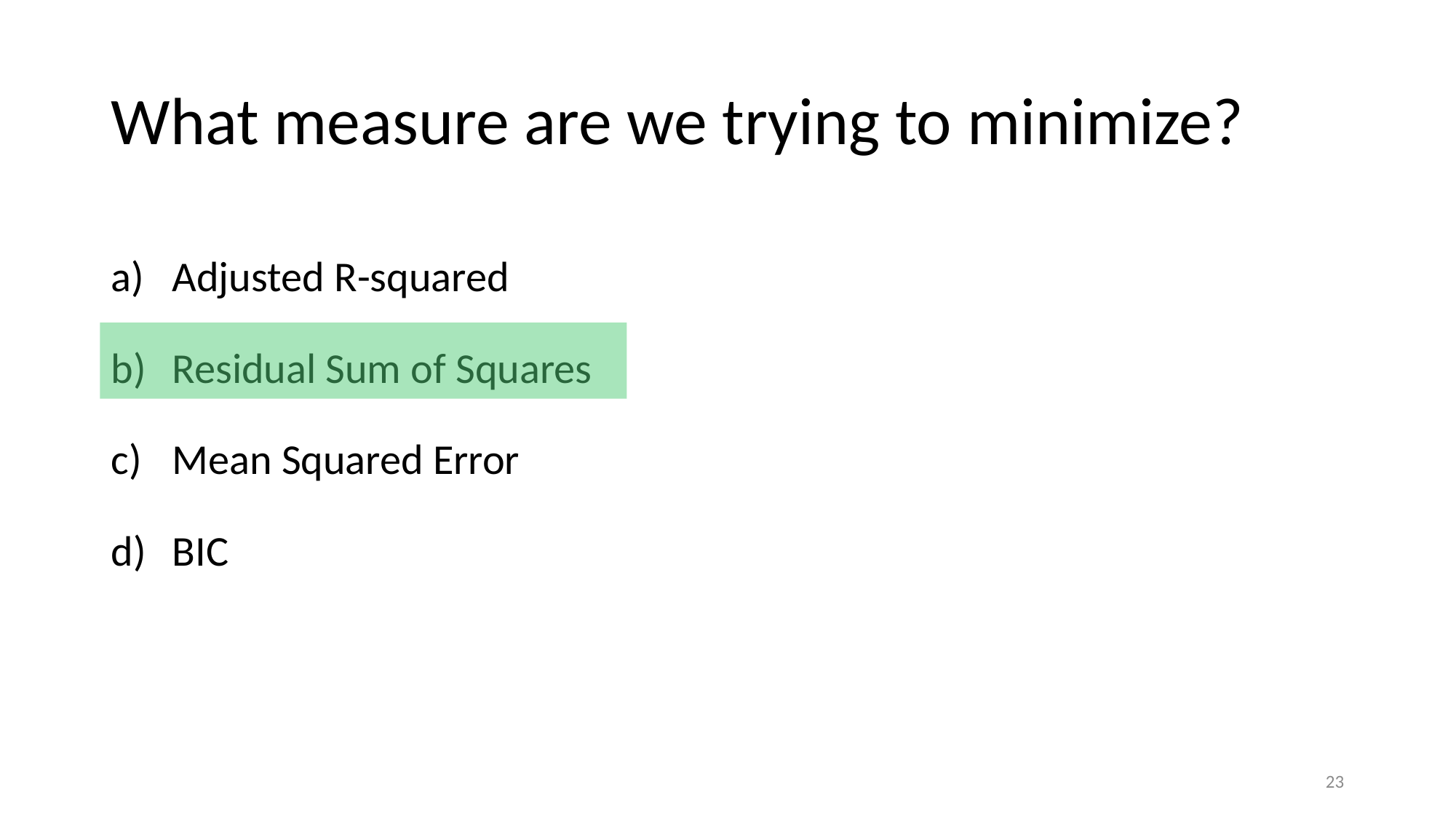

# What measure are we trying to minimize?
Adjusted R-squared
Residual Sum of Squares
Mean Squared Error
BIC

23